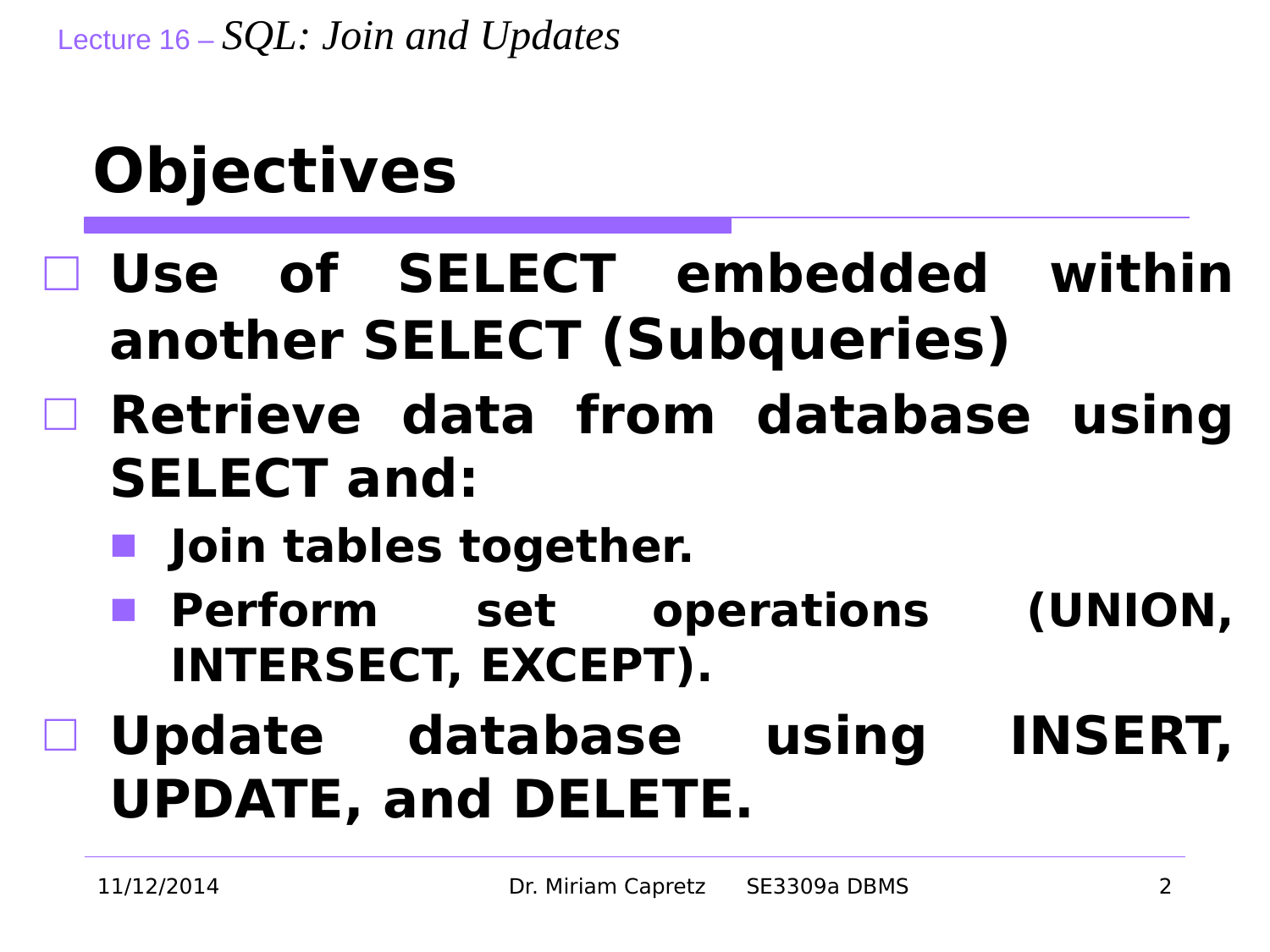

# Objectives
Use of SELECT embedded within another SELECT (Subqueries)
Retrieve data from database using SELECT and:
Join tables together.
Perform set operations (UNION, INTERSECT, EXCEPT).
Update database using INSERT, UPDATE, and DELETE.
11/12/2014
Dr. Miriam Capretz      SE3309a DBMS
2